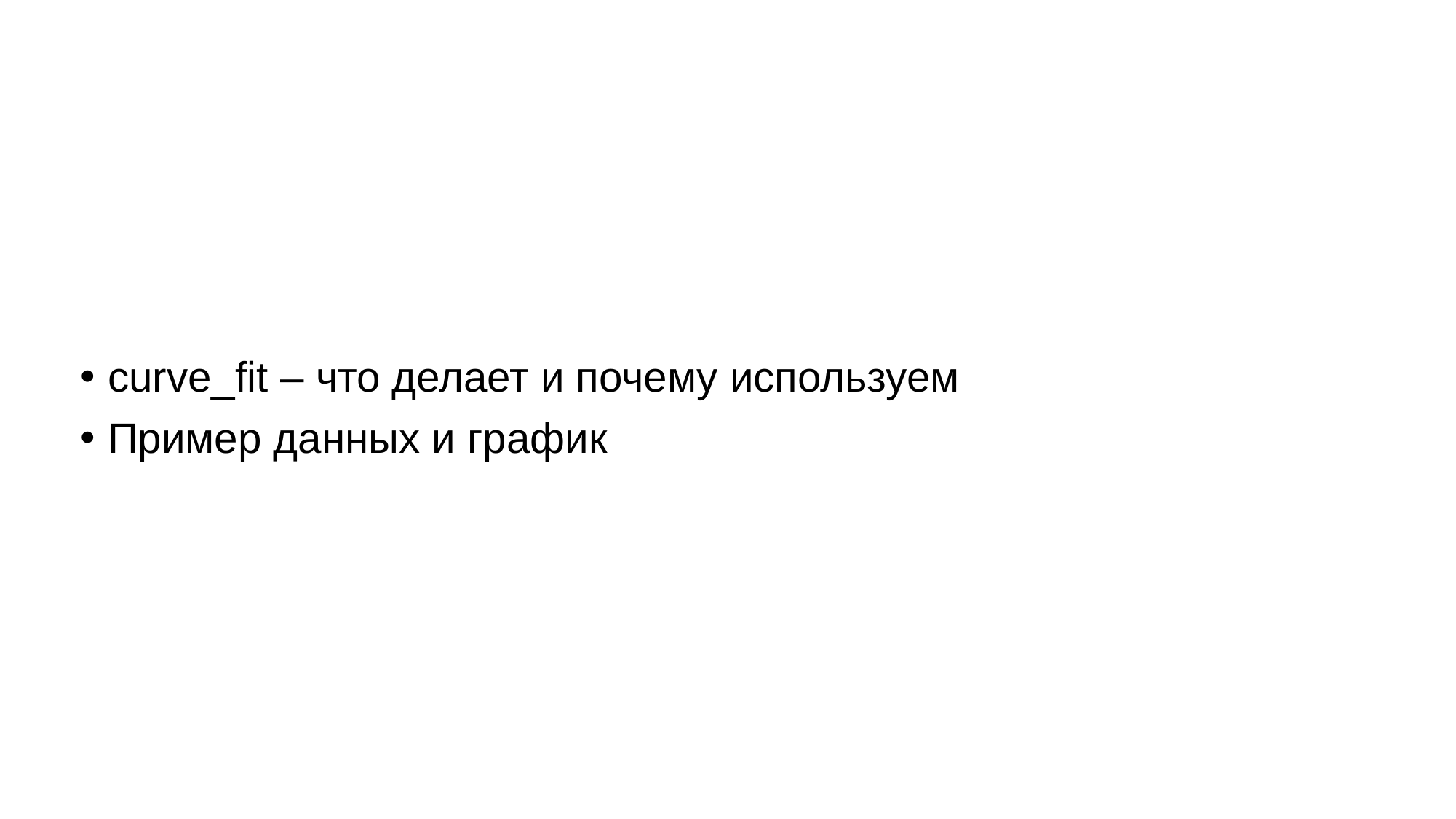

# curve_fit – что делает и почему используем
Пример данных и график